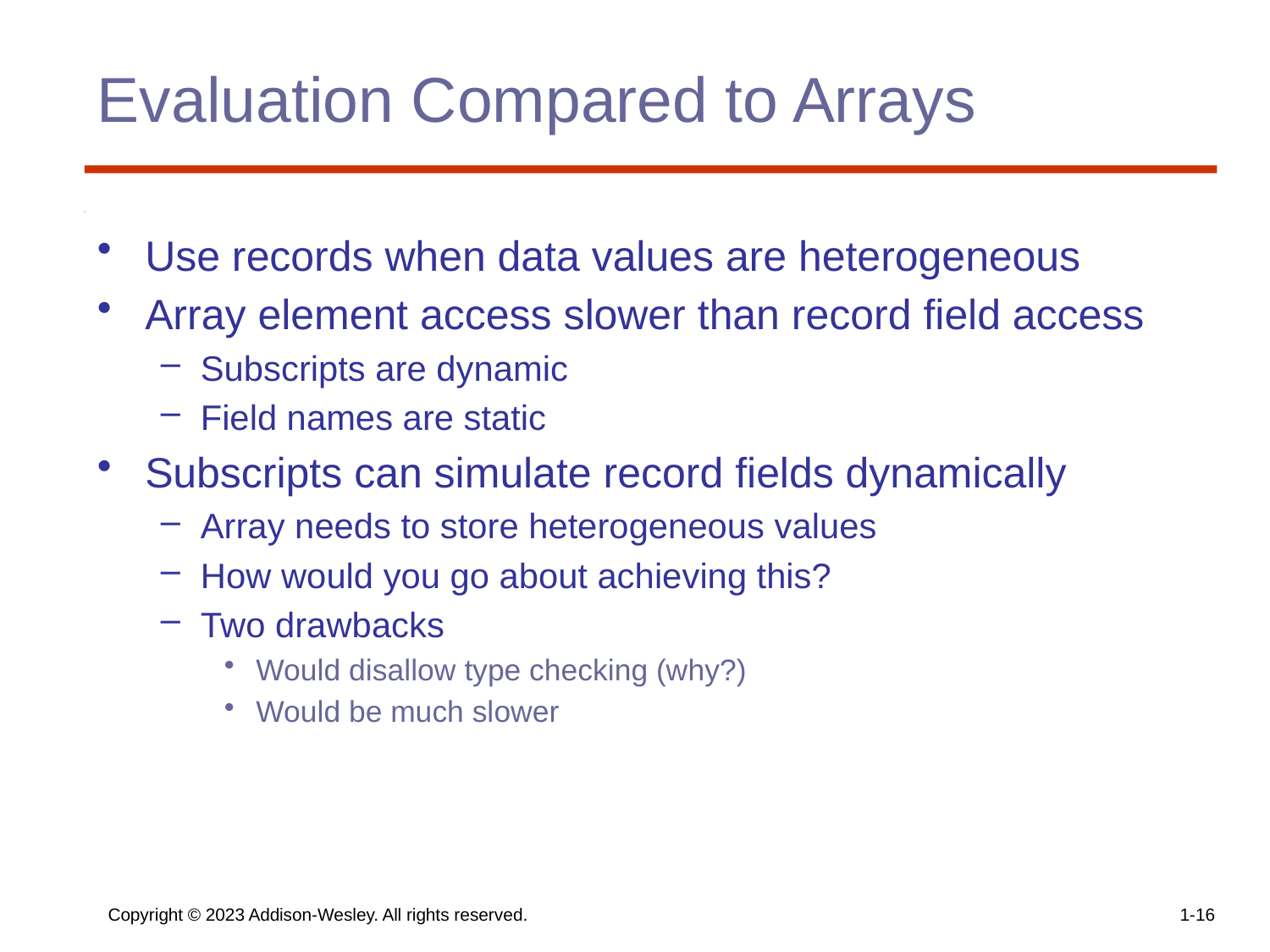

# Evaluation Compared to Arrays
Use records when data values are heterogeneous
Array element access slower than record field access
Subscripts are dynamic
Field names are static
Subscripts can simulate record fields dynamically
Array needs to store heterogeneous values
How would you go about achieving this?
Two drawbacks
Would disallow type checking (why?)
Would be much slower
Copyright © 2023 Addison-Wesley. All rights reserved.
1-16